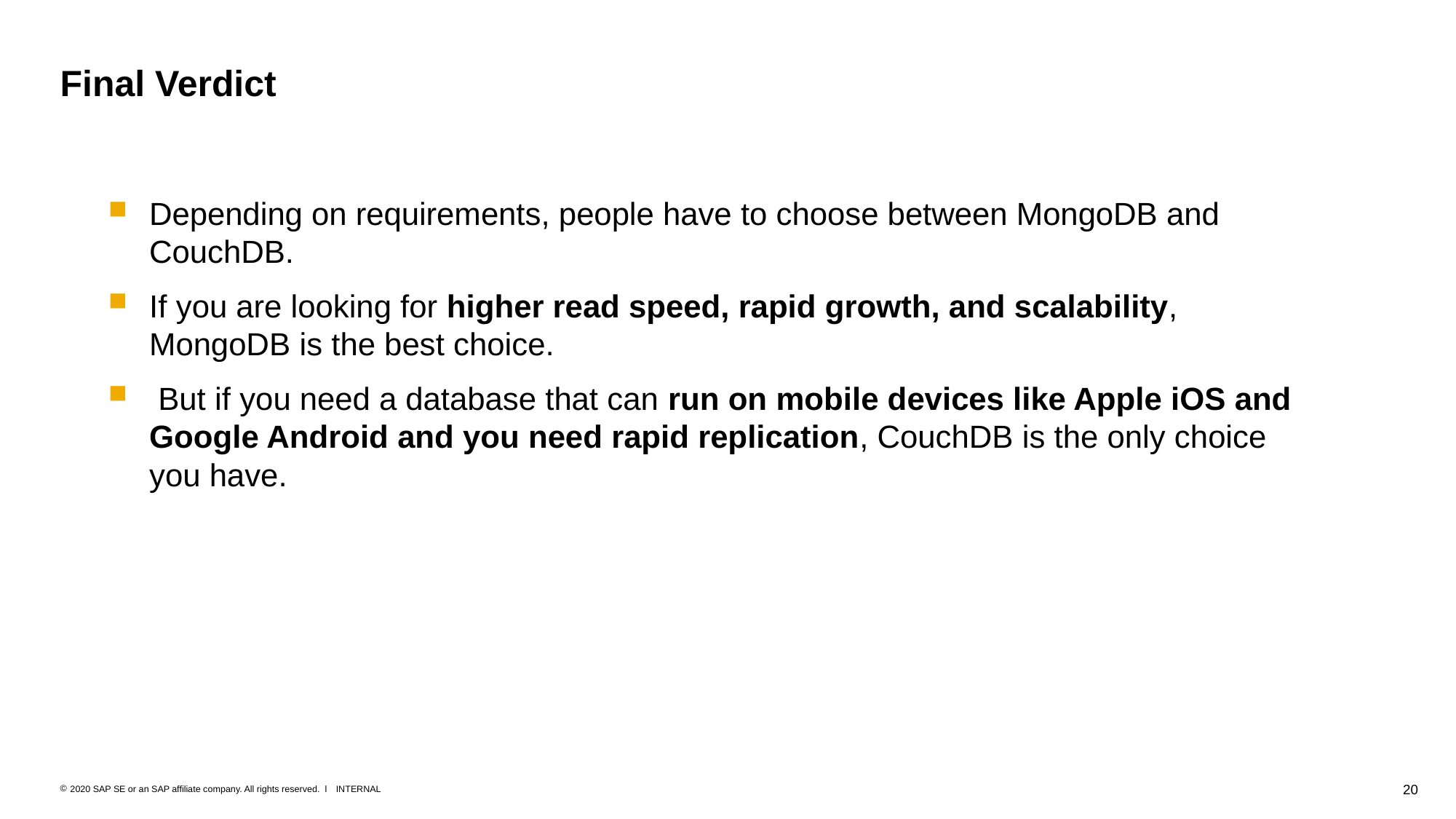

# Final Verdict
Depending on requirements, people have to choose between MongoDB and CouchDB.
If you are looking for higher read speed, rapid growth, and scalability, MongoDB is the best choice.
 But if you need a database that can run on mobile devices like Apple iOS and Google Android and you need rapid replication, CouchDB is the only choice you have.